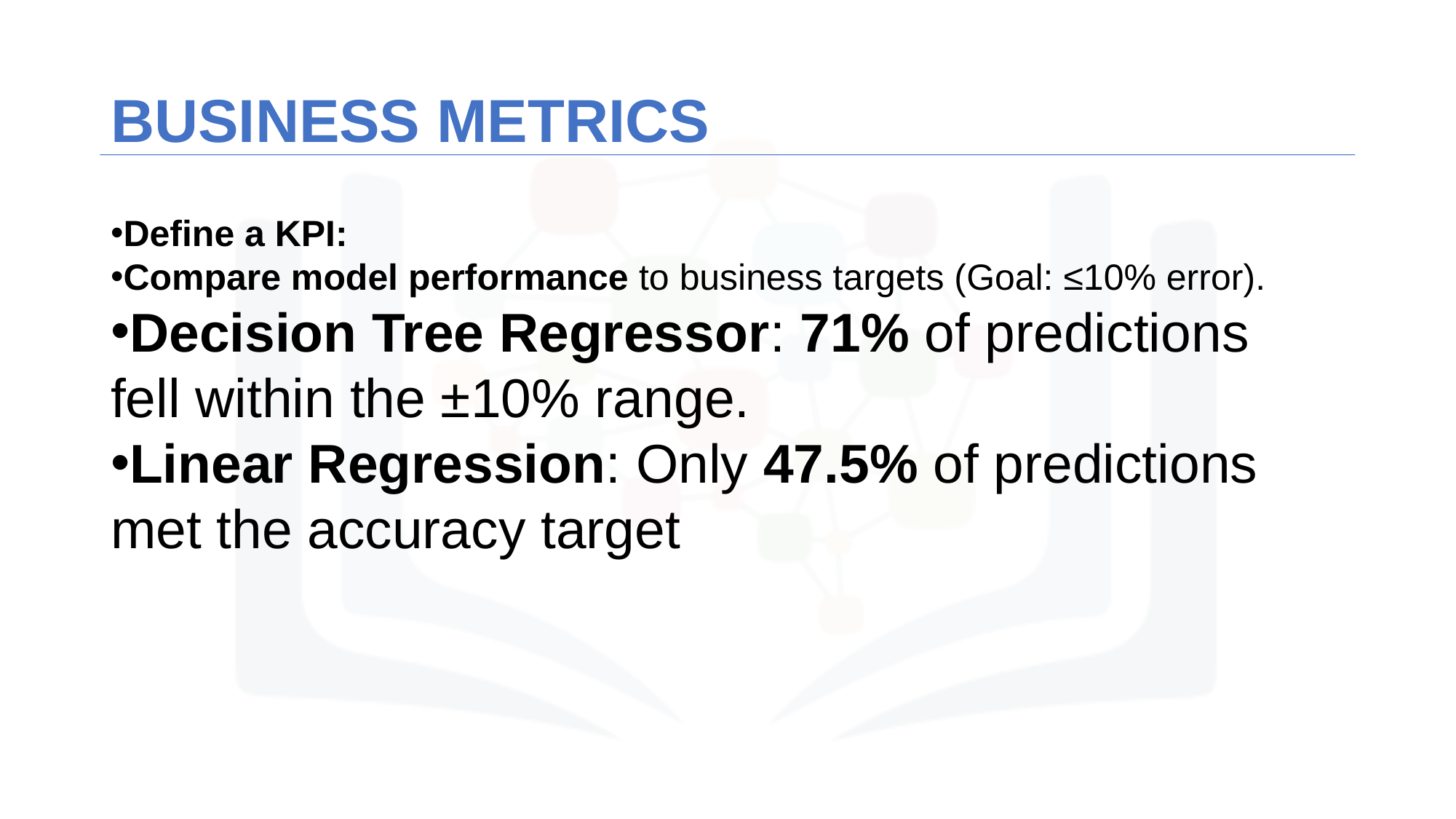

# Business Metrics

Define a KPI:
Compare model performance to business targets (Goal: ≤10% error).
Decision Tree Regressor: 71% of predictions fell within the ±10% range.
Linear Regression: Only 47.5% of predictions met the accuracy target